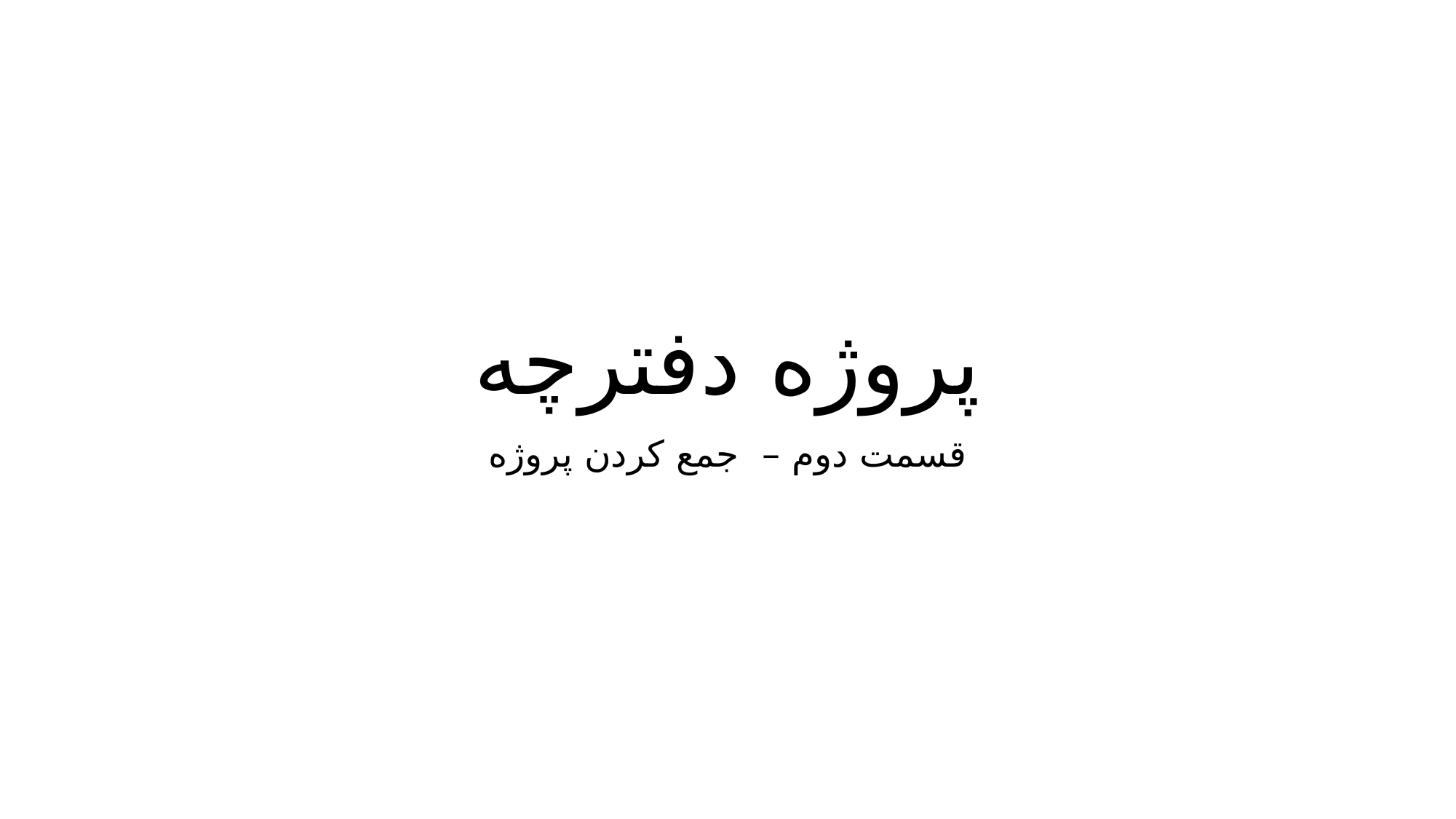

# پروژه دفترچه
قسمت دوم –  جمع کردن پروژه